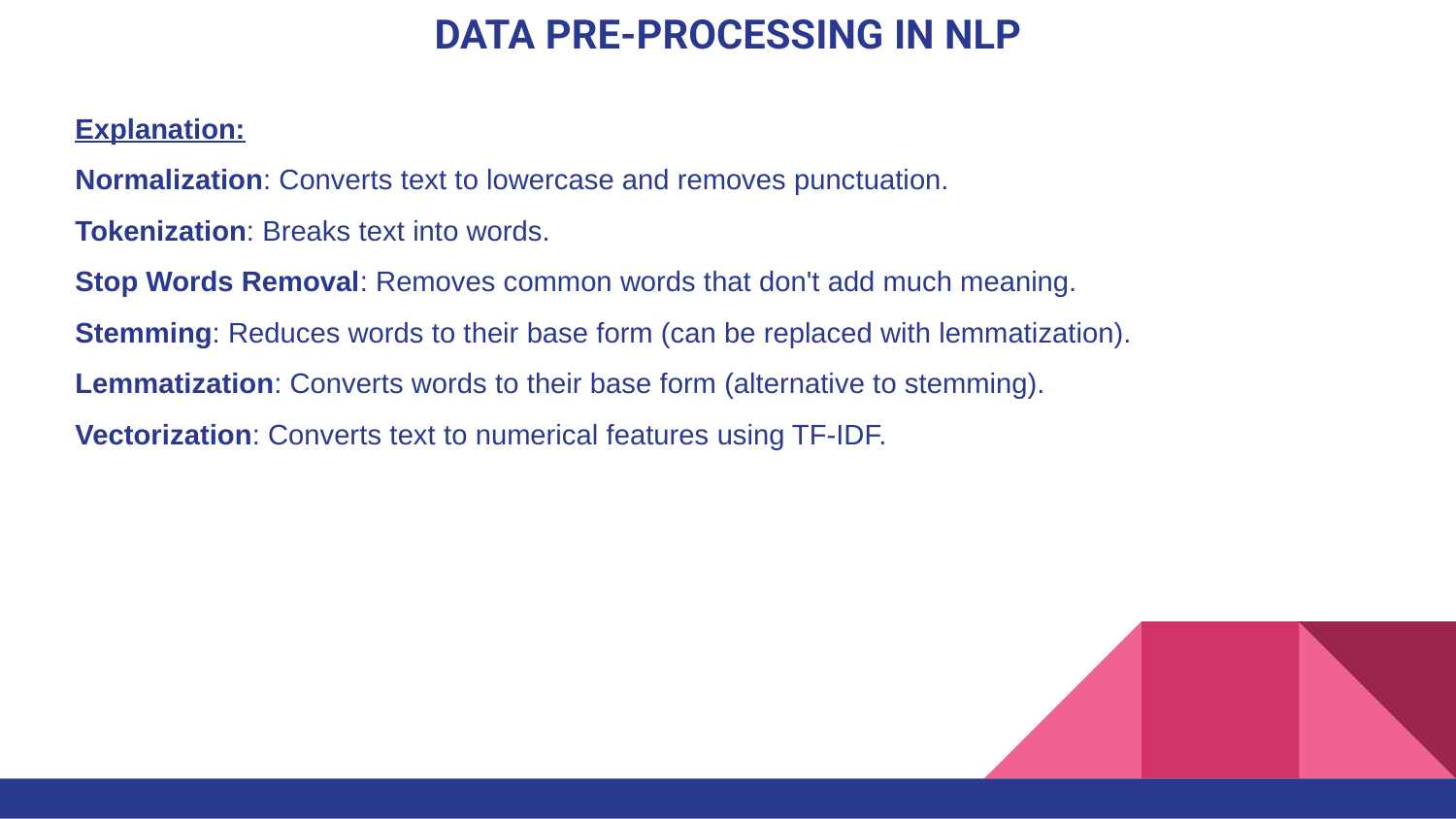

# DATA PRE-PROCESSING IN NLP
Explanation:
Normalization: Converts text to lowercase and removes punctuation.
Tokenization: Breaks text into words.
Stop Words Removal: Removes common words that don't add much meaning.
Stemming: Reduces words to their base form (can be replaced with lemmatization).
Lemmatization: Converts words to their base form (alternative to stemming).
Vectorization: Converts text to numerical features using TF-IDF.